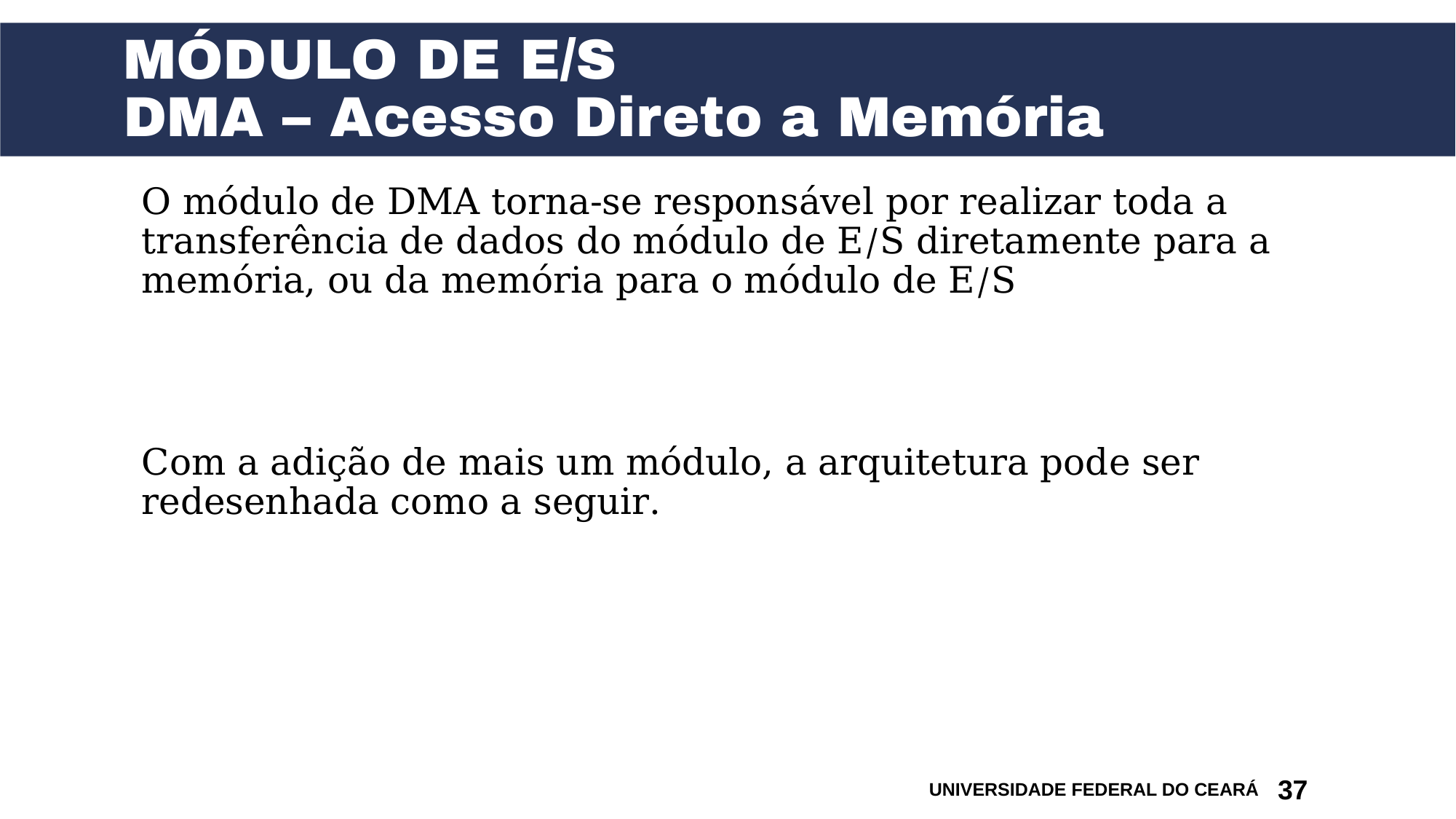

# Módulo de e/s DMA – Acesso Direto a Memória
O módulo de DMA torna-se responsável por realizar toda a transferência de dados do módulo de E/S diretamente para a memória, ou da memória para o módulo de E/S

Com a adição de mais um módulo, a arquitetura pode ser redesenhada como a seguir.
UNIVERSIDADE FEDERAL DO CEARÁ
37